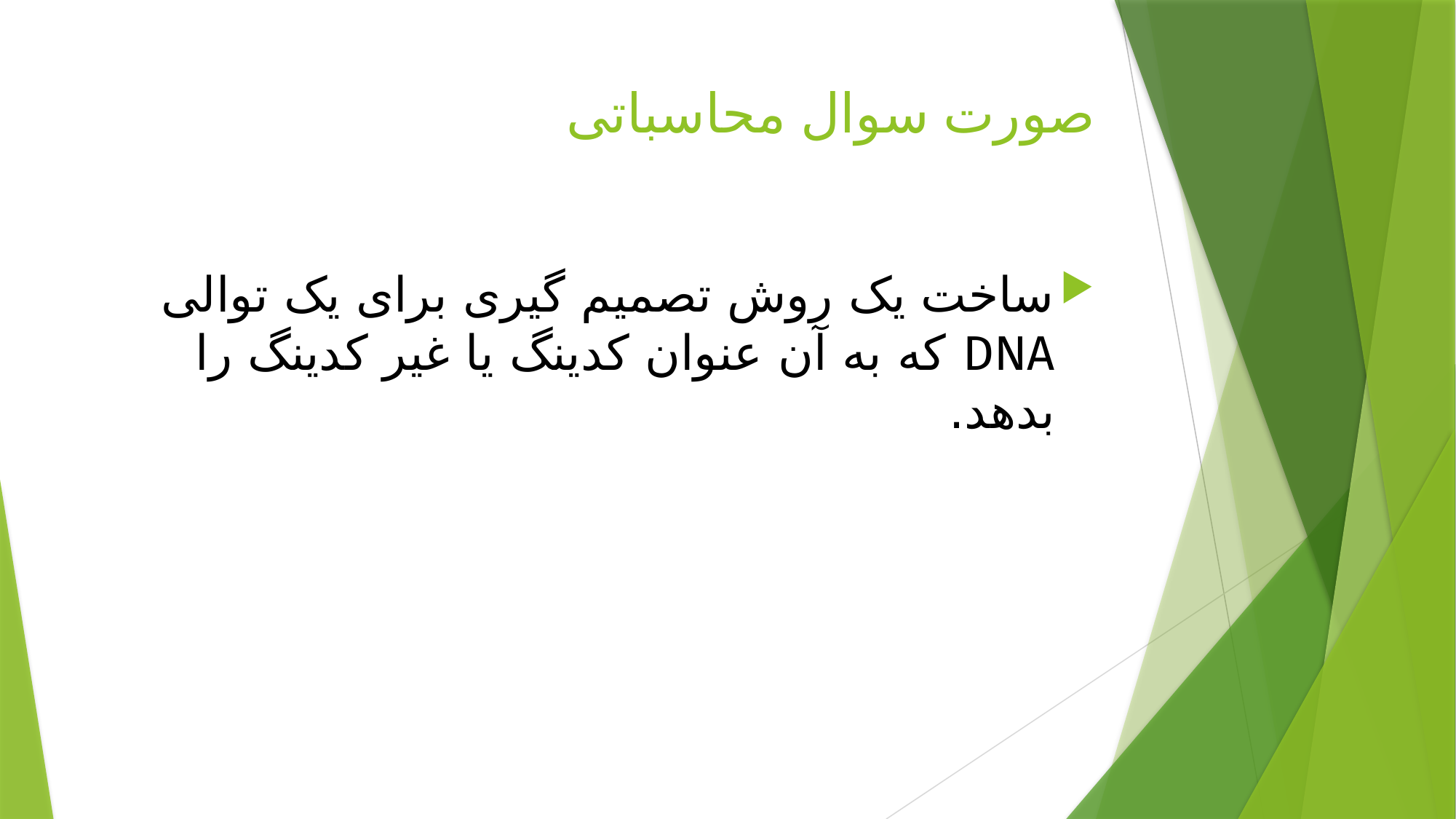

# صورت سوال محاسباتی
ساخت یک روش تصمیم گیری برای یک توالی DNA که به آن عنوان کدینگ یا غیر کدینگ را بدهد.